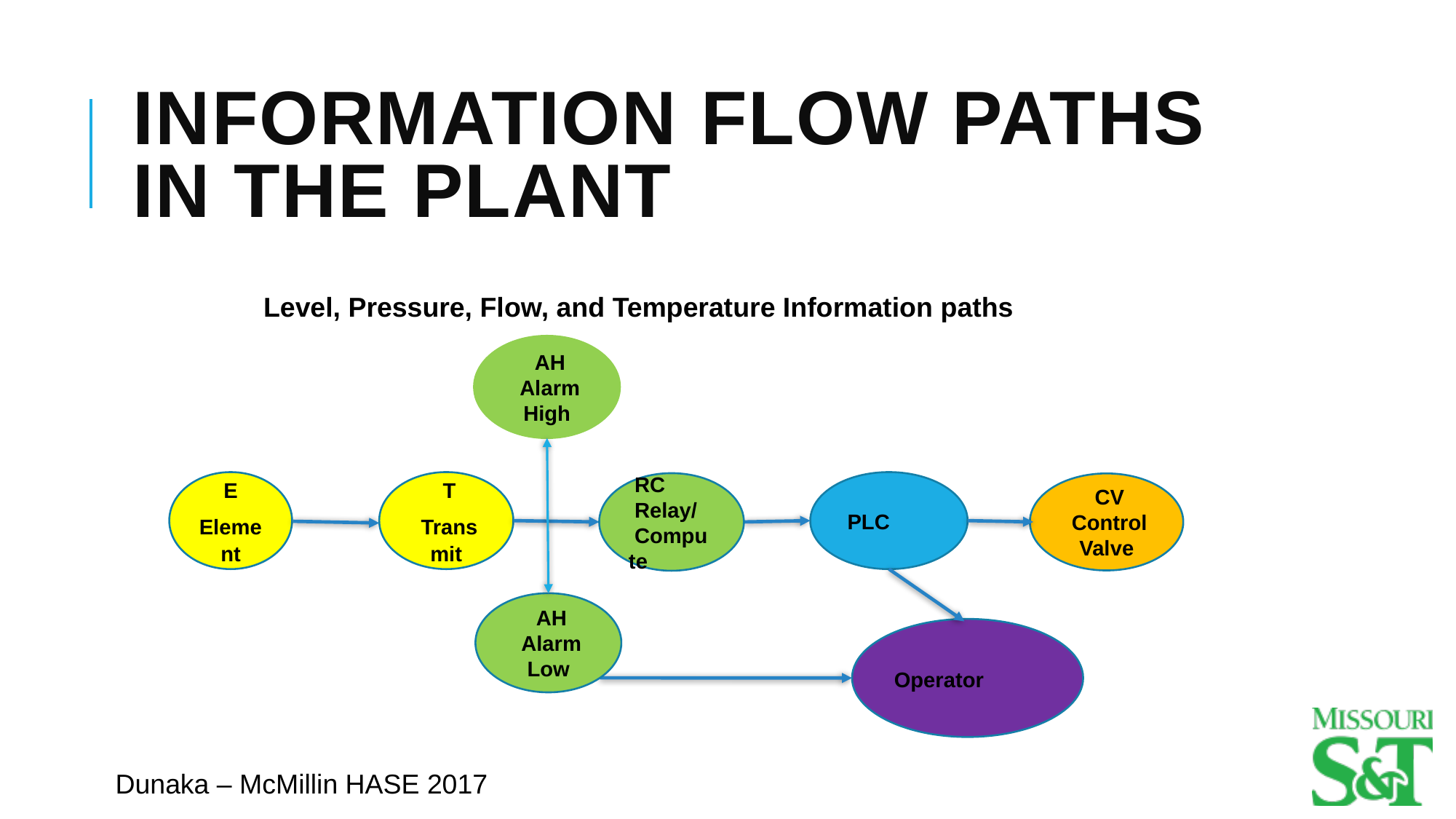

# Information flow paths in the plant
           Level, Pressure, Flow, and Temperature Information paths
AH
Alarm High
E
Element
T
Transmit
PLC
RC
Relay/
Compute
CV
Control Valve
AH
Alarm Low
Operator